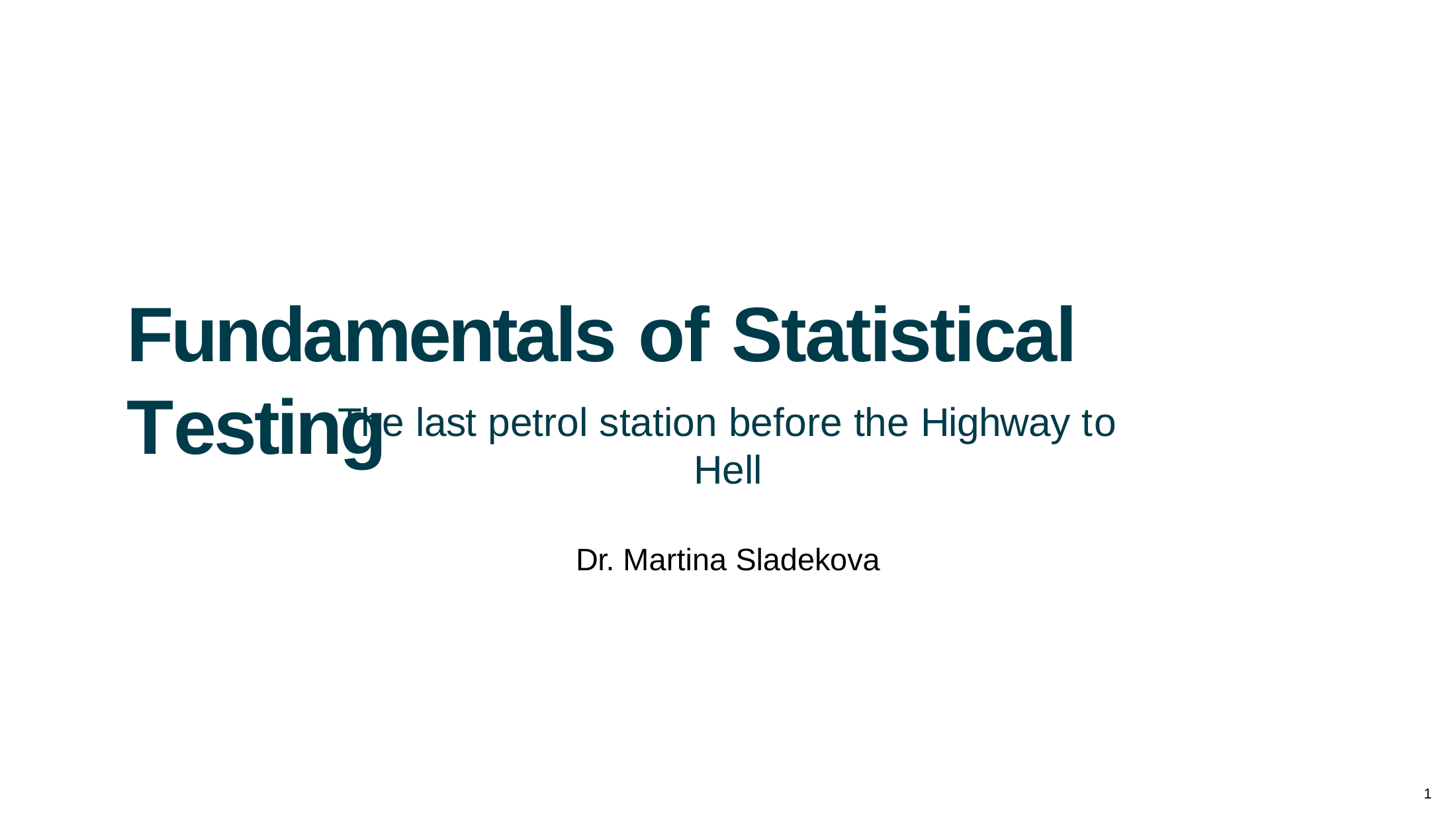

# Fundamentals of Statistical Testing
The last petrol station before the Highway to Hell

Dr. Martina Sladekova
1